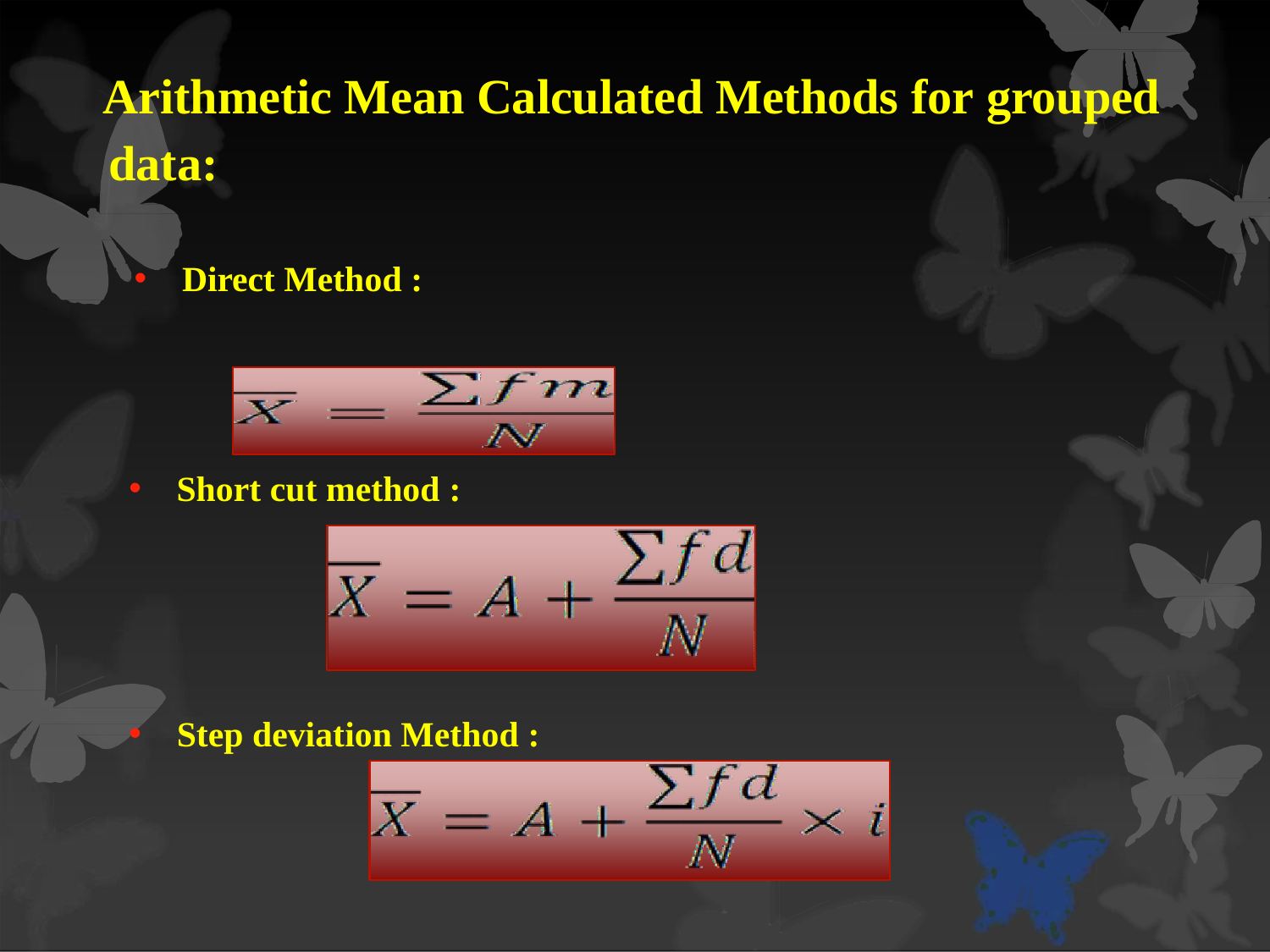

# Arithmetic Mean Calculated Methods for grouped
data:

Direct Method :

Short cut method :

Step deviation Method :